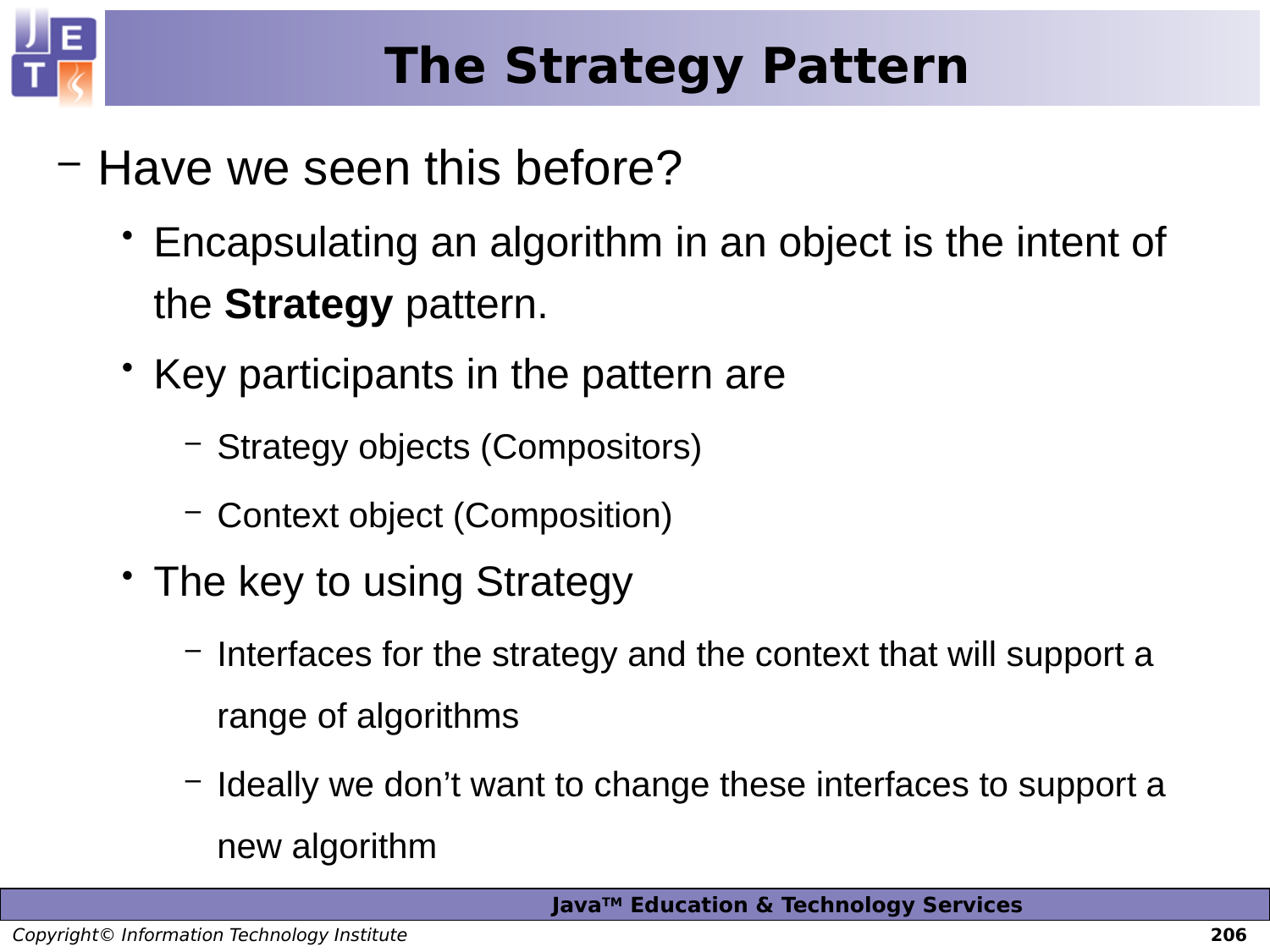

# The Strategy Pattern
Have we seen this before?
Encapsulating an algorithm in an object is the intent of the Strategy pattern.
Key participants in the pattern are
Strategy objects (Compositors)
Context object (Composition)
The key to using Strategy
Interfaces for the strategy and the context that will support a range of algorithms
Ideally we don’t want to change these interfaces to support a new algorithm